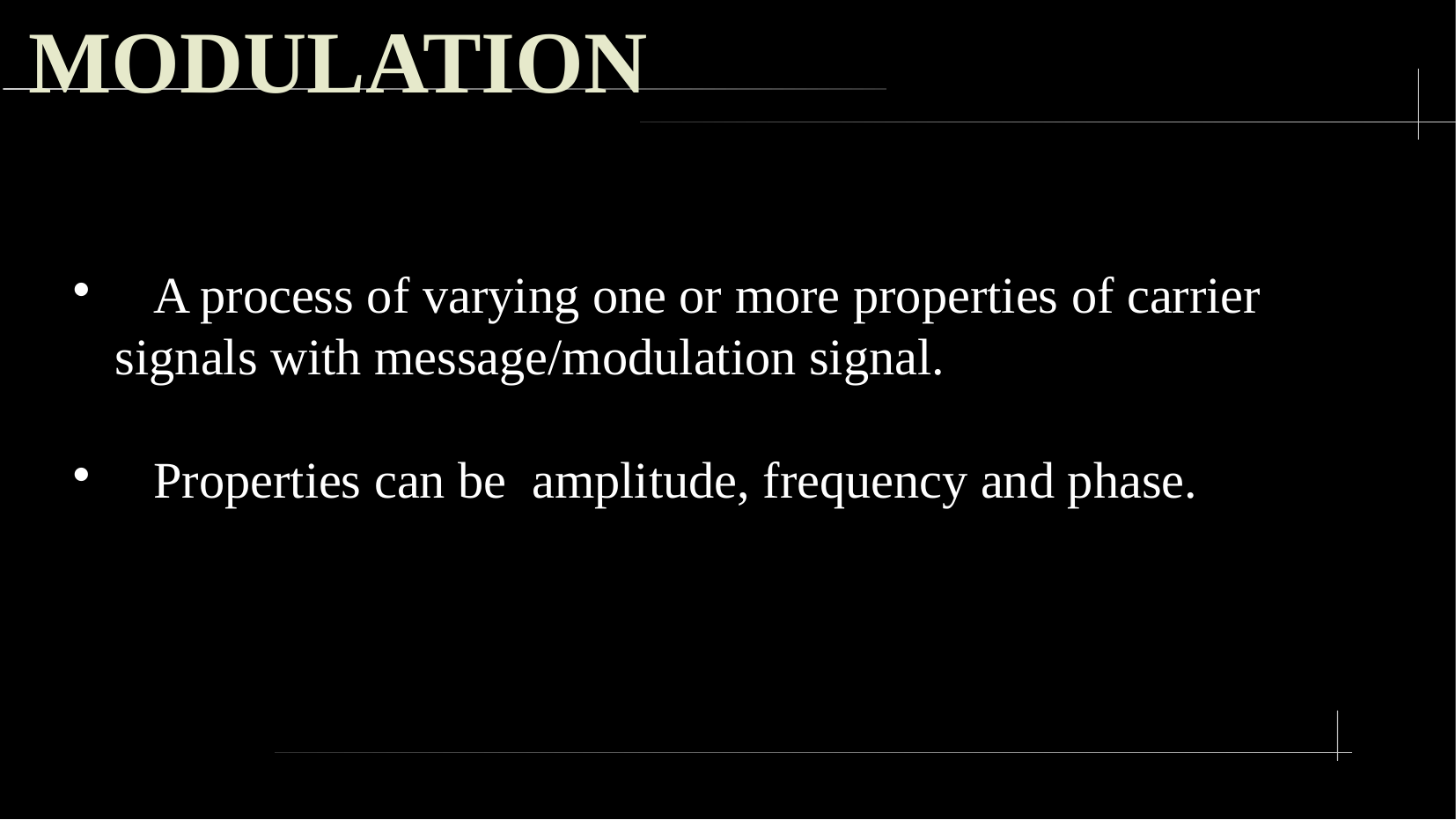

MODULATION

   A process of varying one or more properties of carrier signals with message/modulation signal.

   Properties can be  amplitude, frequency and phase.